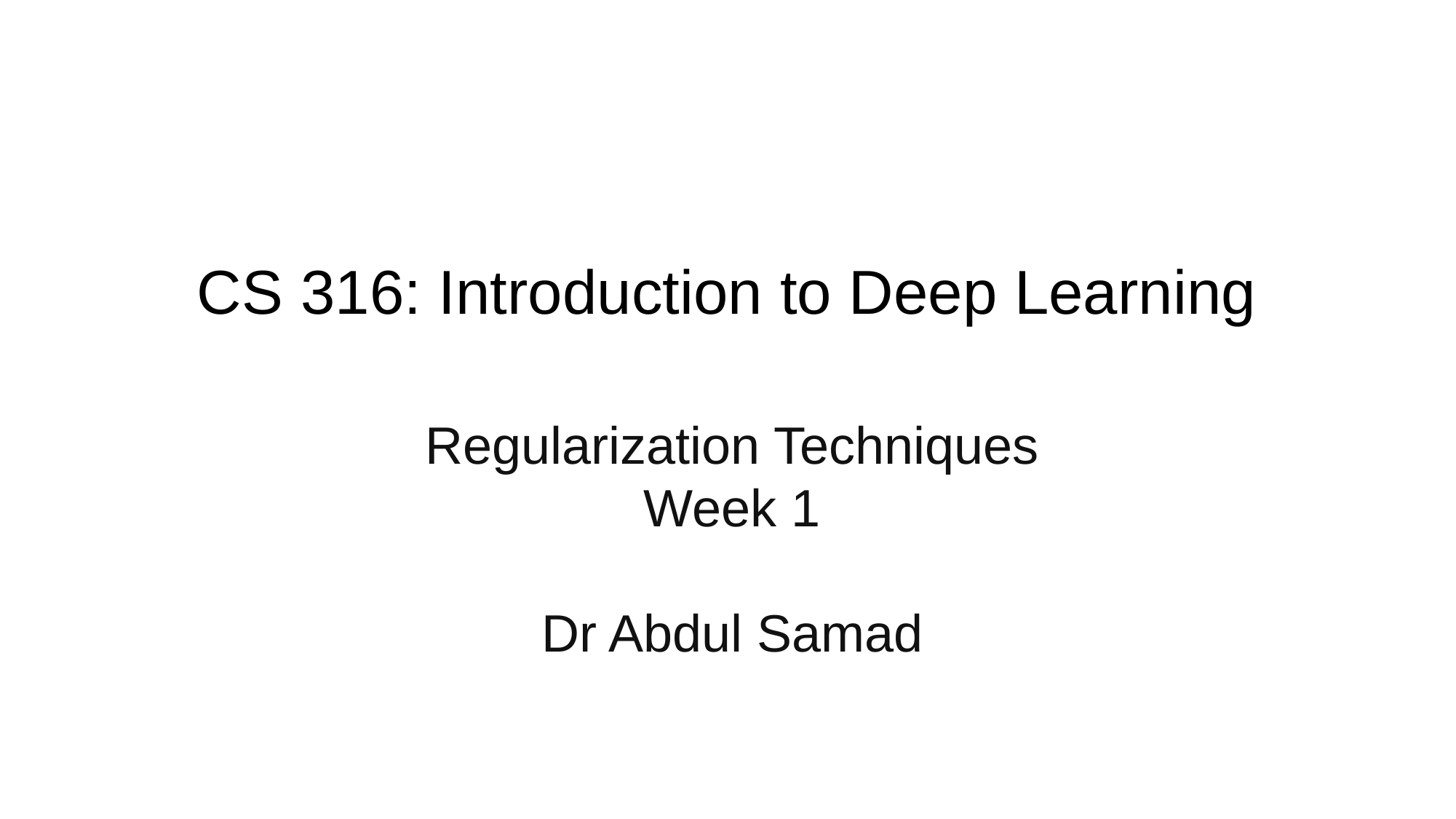

# CS 316: Introduction to Deep Learning
Regularization Techniques
Week 1

Dr Abdul Samad